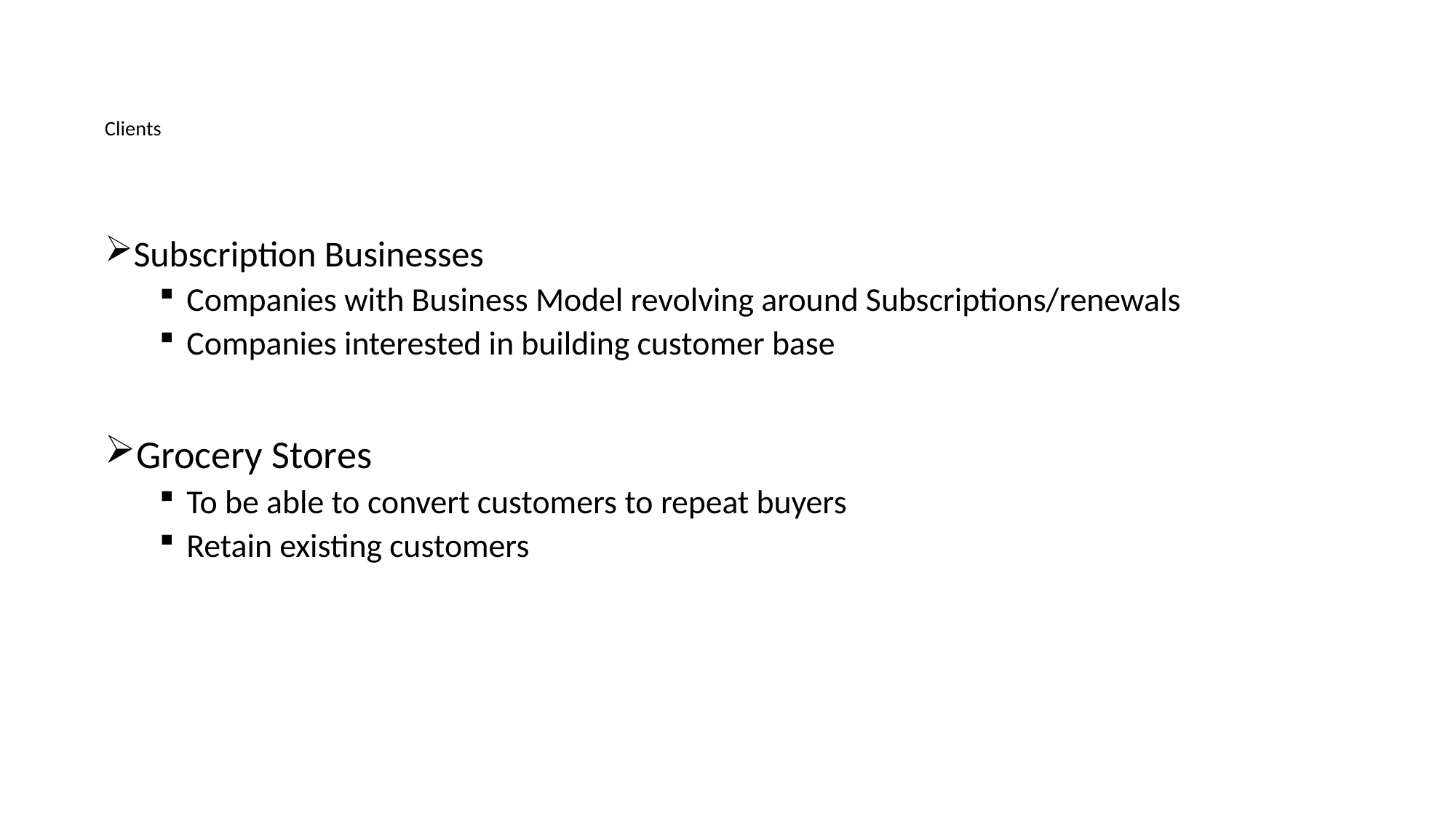

# Clients

Subscription Businesses
Companies with Business Model revolving around Subscriptions/renewals
Companies interested in building customer base

Grocery Stores
To be able to convert customers to repeat buyers
Retain existing customers

Acquire Valued Customers
3